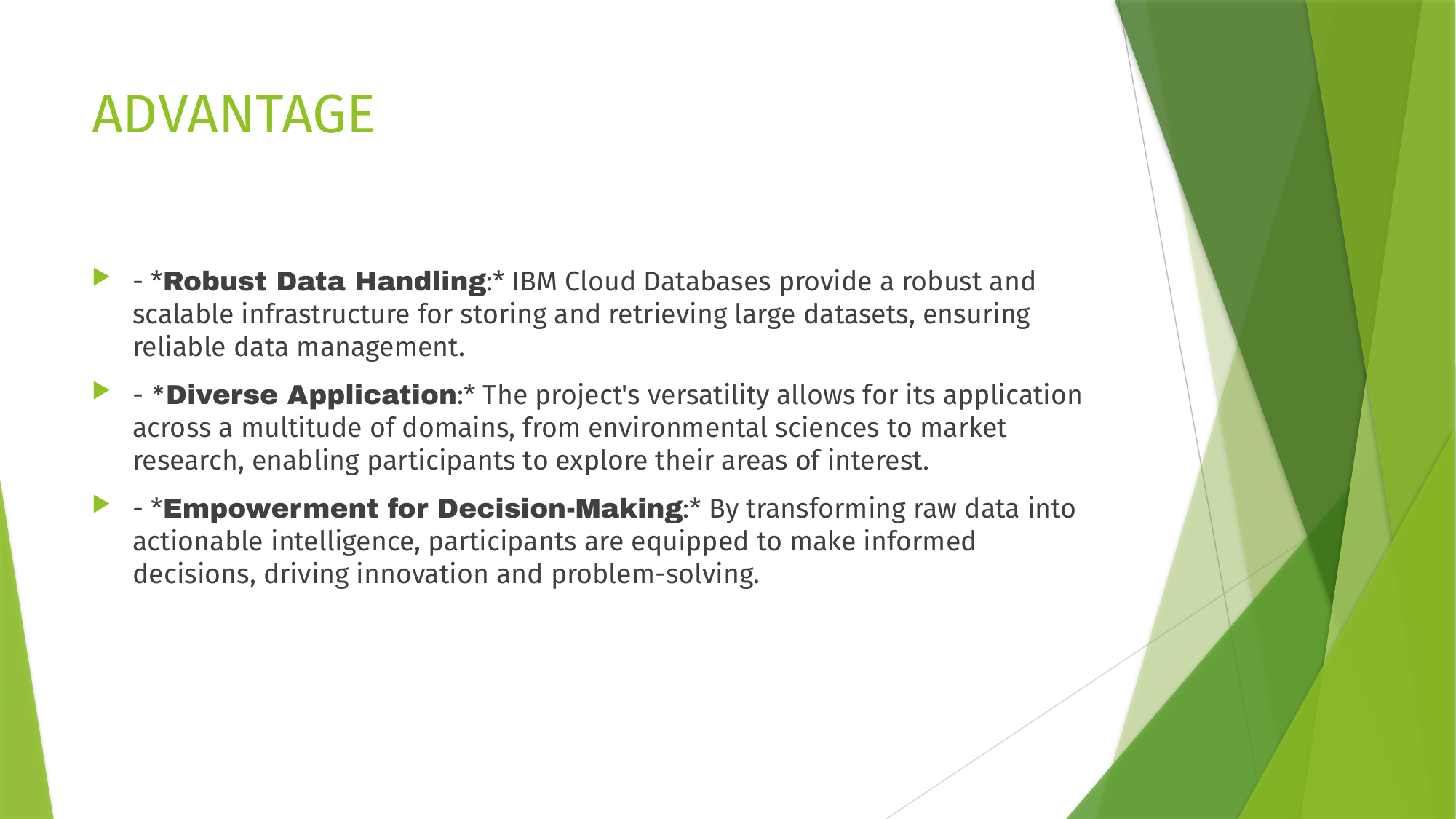

# ADVANTAGE
- *Robust Data Handling:* IBM Cloud Databases provide a robust and scalable infrastructure for storing and retrieving large datasets, ensuring reliable data management.
- *Diverse Application:* The project's versatility allows for its application across a multitude of domains, from environmental sciences to market research, enabling participants to explore their areas of interest.
- *Empowerment for Decision-Making:* By transforming raw data into actionable intelligence, participants are equipped to make informed decisions, driving innovation and problem-solving.